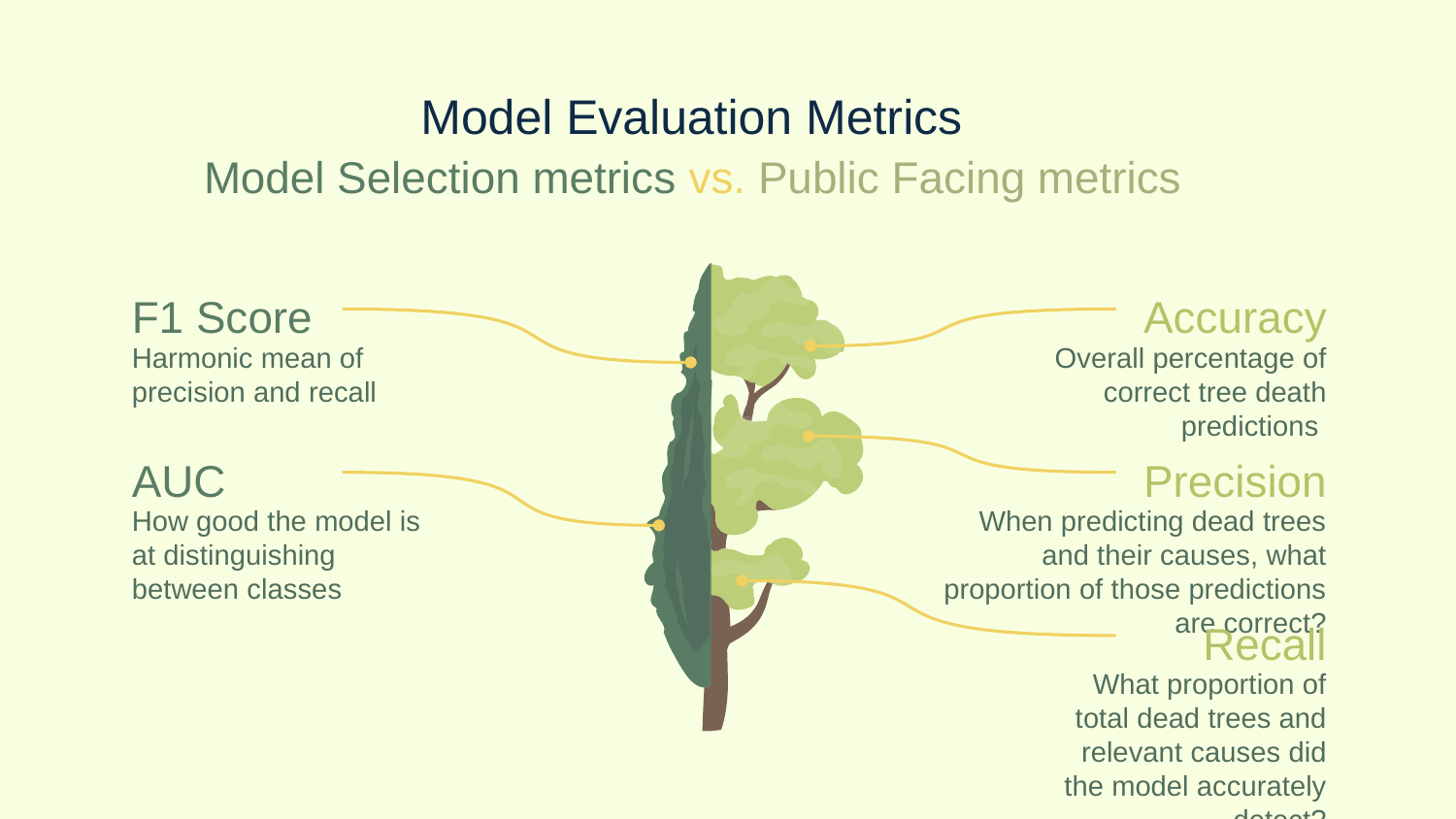

# Model Evaluation Metrics
Model Selection metrics vs. Public Facing metrics

F1 Score
Harmonic mean of precision and recall
Accuracy
Overall percentage of correct tree death predictions
Precision
When predicting dead trees and their causes, what proportion of those predictions are correct?
AUC
How good the model is at distinguishing between classes
Recall
What proportion of total dead trees and relevant causes did the model accurately detect?